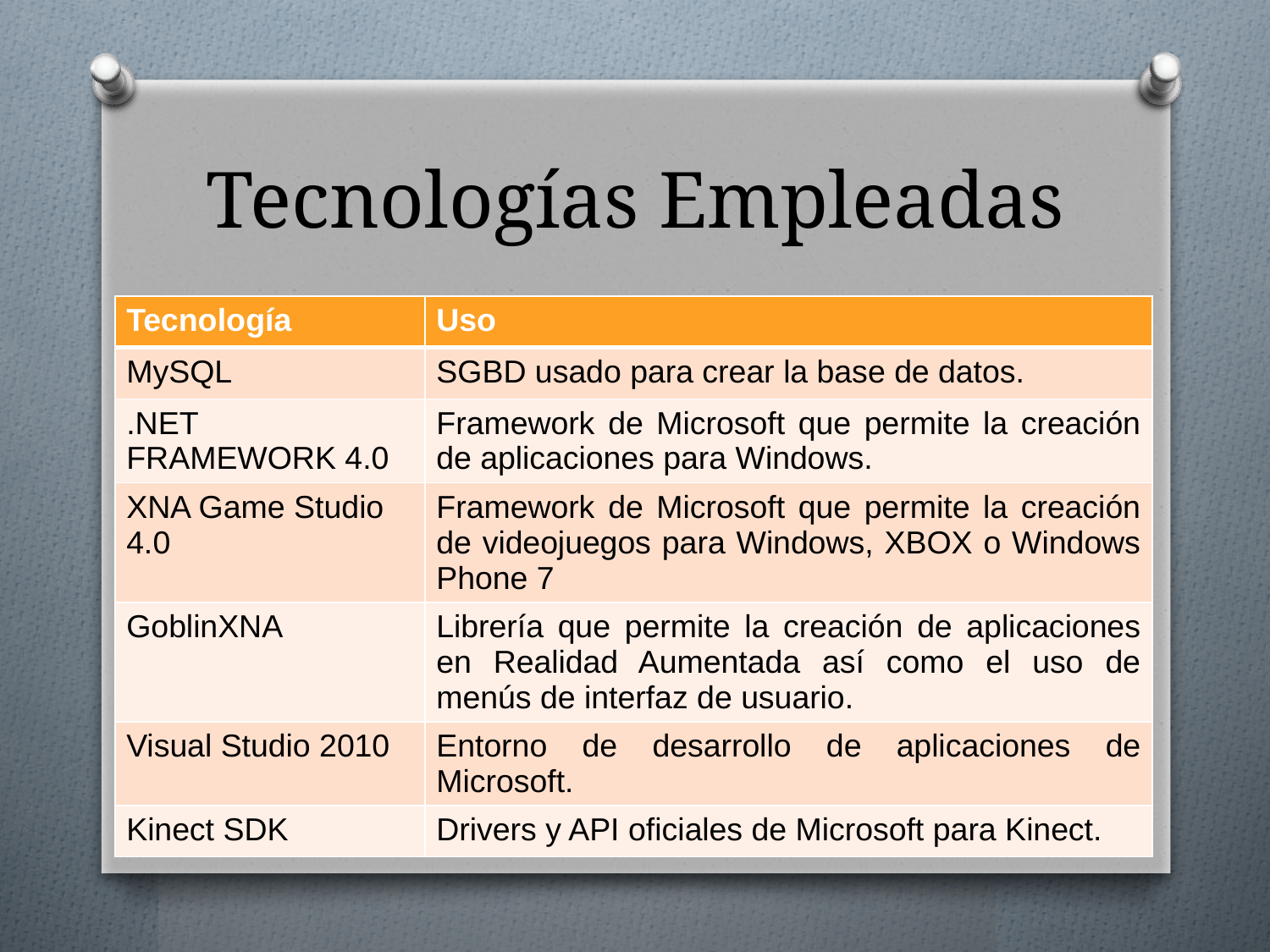

# Tecnologías Empleadas
| Tecnología | Uso |
| --- | --- |
| MySQL | SGBD usado para crear la base de datos. |
| .NET FRAMEWORK 4.0 | Framework de Microsoft que permite la creación de aplicaciones para Windows. |
| XNA Game Studio 4.0 | Framework de Microsoft que permite la creación de videojuegos para Windows, XBOX o Windows Phone 7 |
| GoblinXNA | Librería que permite la creación de aplicaciones en Realidad Aumentada así como el uso de menús de interfaz de usuario. |
| Visual Studio 2010 | Entorno de desarrollo de aplicaciones de Microsoft. |
| Kinect SDK | Drivers y API oficiales de Microsoft para Kinect. |